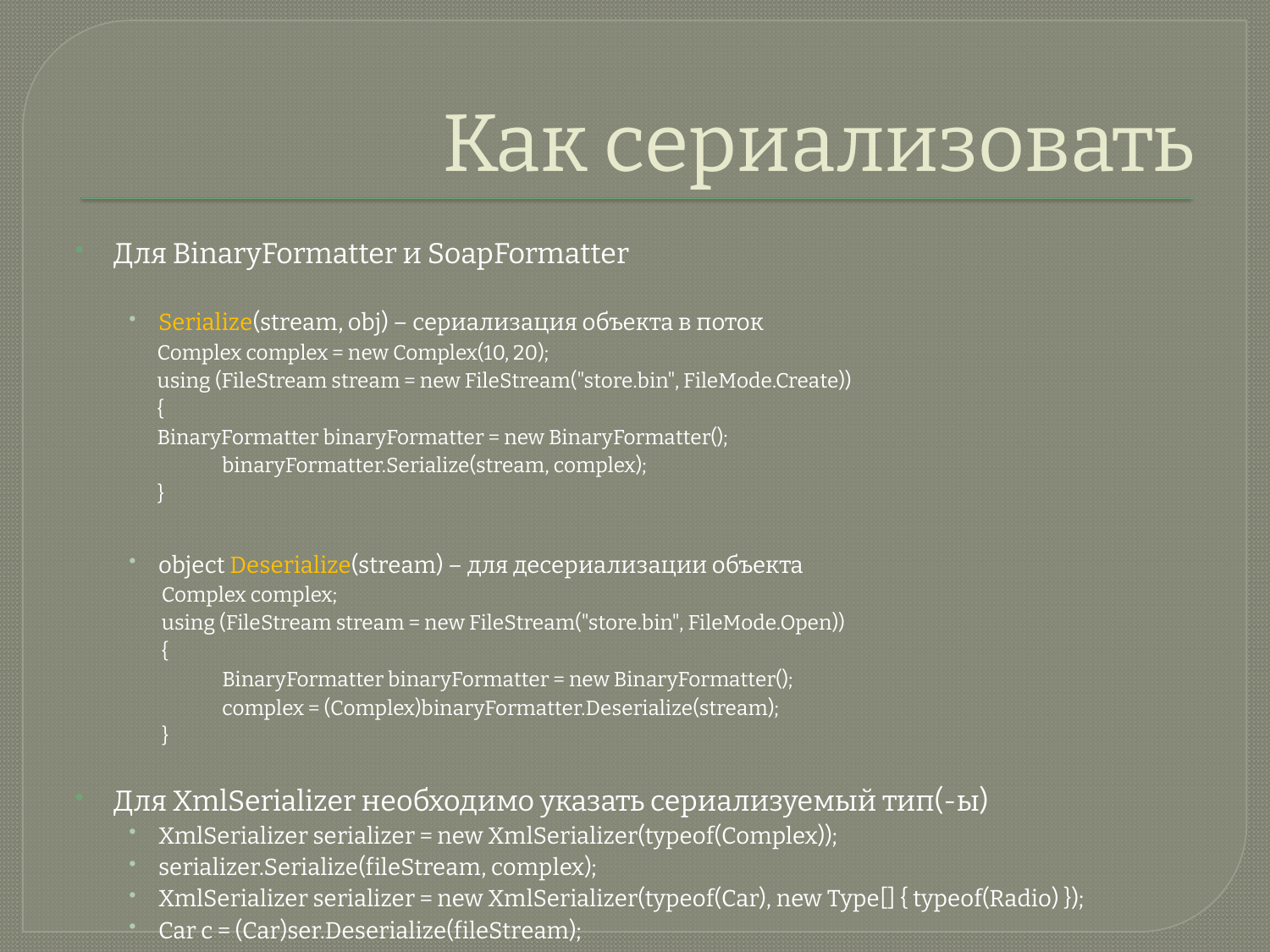

# Как сериализовать
Для BinaryFormatter и SoapFormatter

Serialize(stream, obj) – сериализация объекта в поток
Complex complex = new Complex(10, 20);
using (FileStream stream = new FileStream("store.bin", FileMode.Create))
{
	BinaryFormatter binaryFormatter = new BinaryFormatter();
 	binaryFormatter.Serialize(stream, complex);
}

object Deserialize(stream) – для десериализации объекта
 Complex complex;
 using (FileStream stream = new FileStream("store.bin", FileMode.Open))
 {
 	BinaryFormatter binaryFormatter = new BinaryFormatter();
 	complex = (Complex)binaryFormatter.Deserialize(stream);
 }

Для XmlSerializer необходимо указать сериализуемый тип(-ы)
XmlSerializer serializer = new XmlSerializer(typeof(Complex));
serializer.Serialize(fileStream, complex);
XmlSerializer serializer = new XmlSerializer(typeof(Car), new Type[] { typeof(Radio) });
Car c = (Car)ser.Deserialize(fileStream);